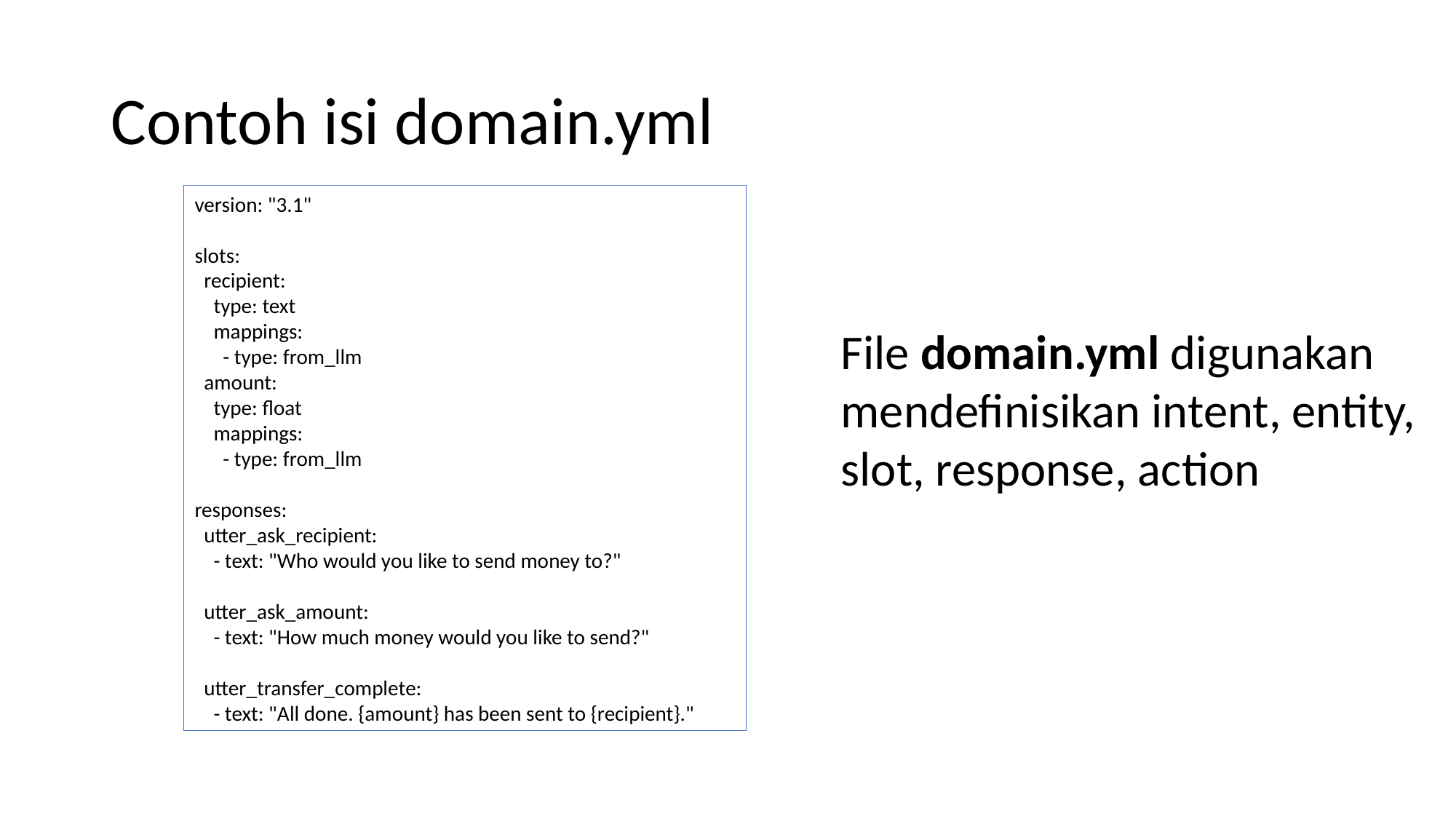

# Contoh isi domain.yml
version: "3.1"

slots:
  recipient:
    type: text
    mappings:
      - type: from_llm
  amount:
    type: float
    mappings:
      - type: from_llm

responses:
  utter_ask_recipient:
    - text: "Who would you like to send money to?"

  utter_ask_amount:
    - text: "How much money would you like to send?"

  utter_transfer_complete:
    - text: "All done. {amount} has been sent to {recipient}."
File domain.yml digunakan mendefinisikan intent, entity, slot, response, action